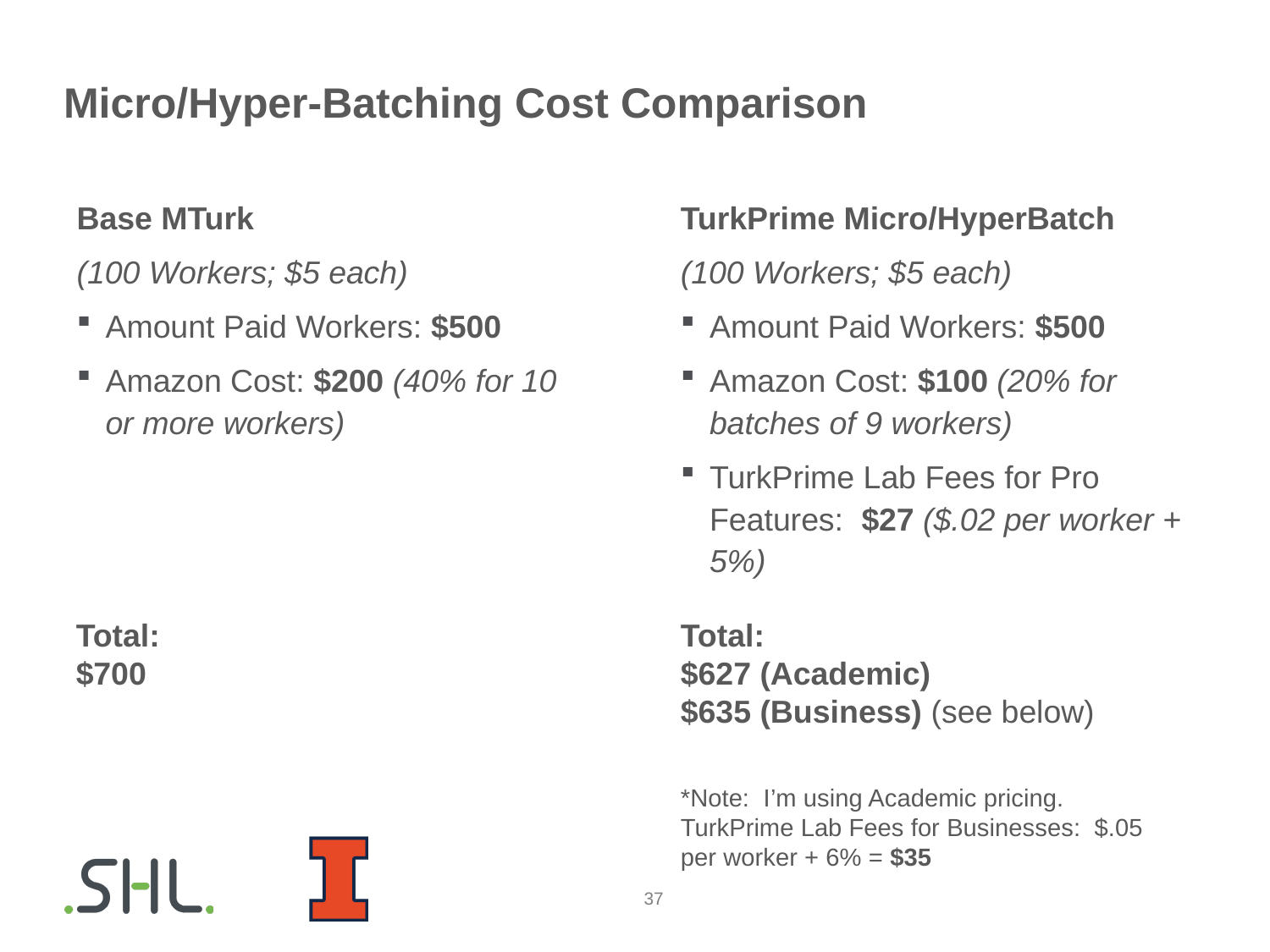

# Micro/Hyper-Batching Cost Comparison
Base MTurk
(100 Workers; $5 each)
Amount Paid Workers: $500
Amazon Cost: $200 (40% for 10 or more workers)

TurkPrime Micro/HyperBatch
(100 Workers; $5 each)
Amount Paid Workers: $500
Amazon Cost: $100 (20% for batches of 9 workers)
TurkPrime Lab Fees for Pro Features:  $27 ($.02 per worker + 5%)

Total:
$627 (Academic)
$635 (Business) (see below)
Total:
$700
*Note:  I’m using Academic pricing.
TurkPrime Lab Fees for Businesses:  $.05 per worker + 6% = $35